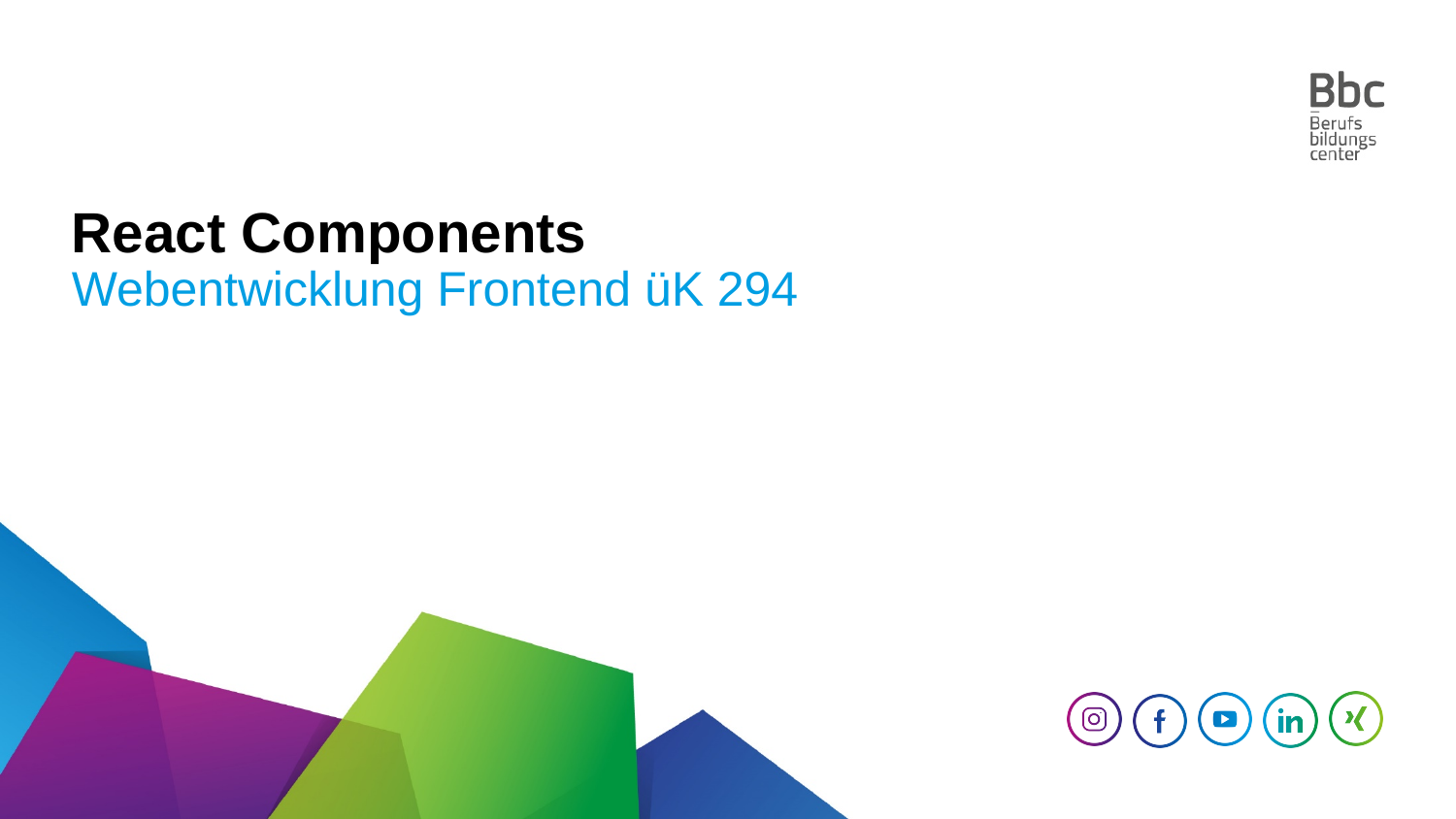

# React Components
Webentwicklung Frontend üK 294